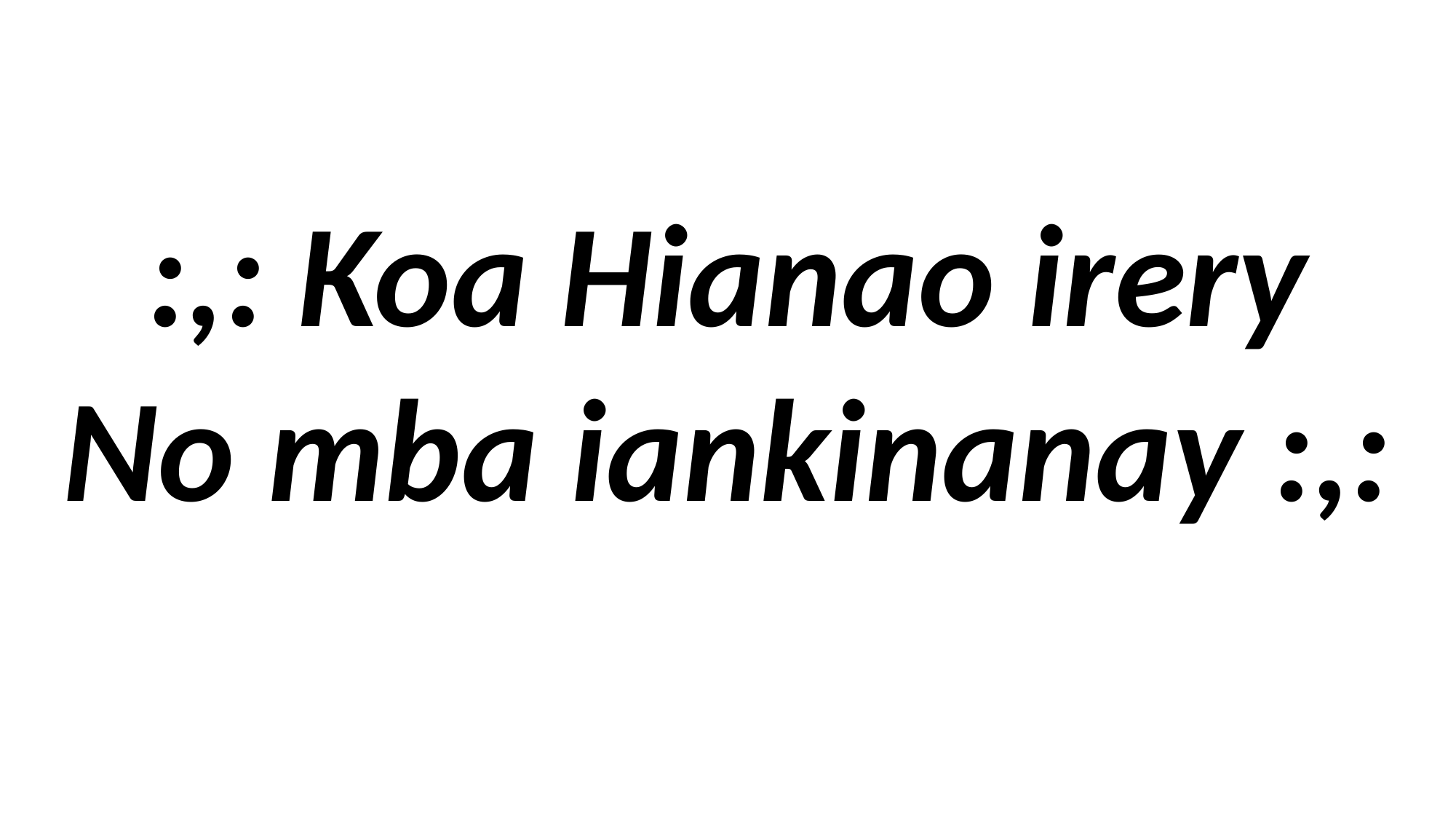

:,: Koa Hianao irery
No mba iankinanay :,: